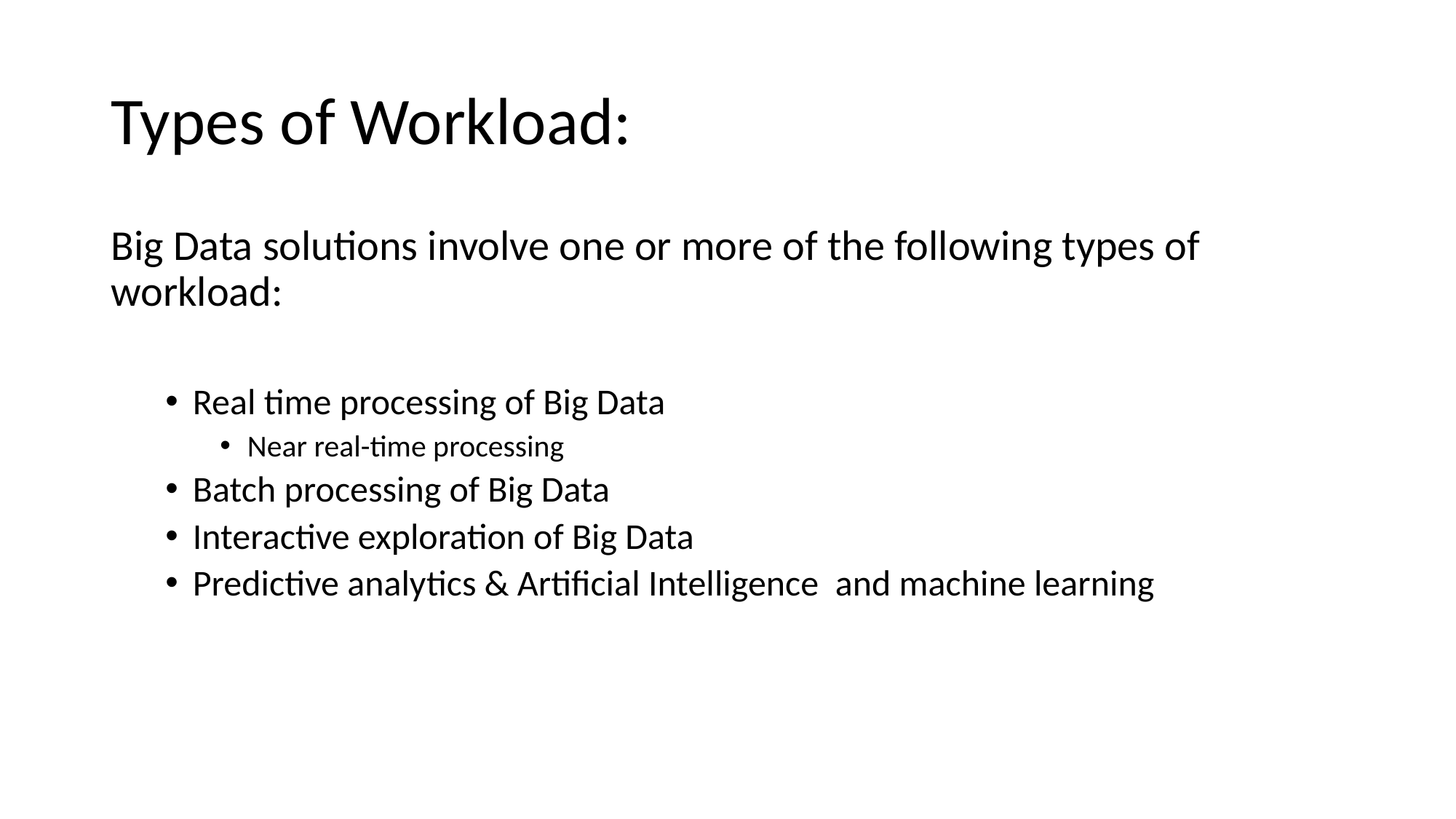

# Types of Workload:
Big Data solutions involve one or more of the following types of workload:

Real time processing of Big Data
Near real-time processing
Batch processing of Big Data
Interactive exploration of Big Data
Predictive analytics & Artificial Intelligence  and machine learning